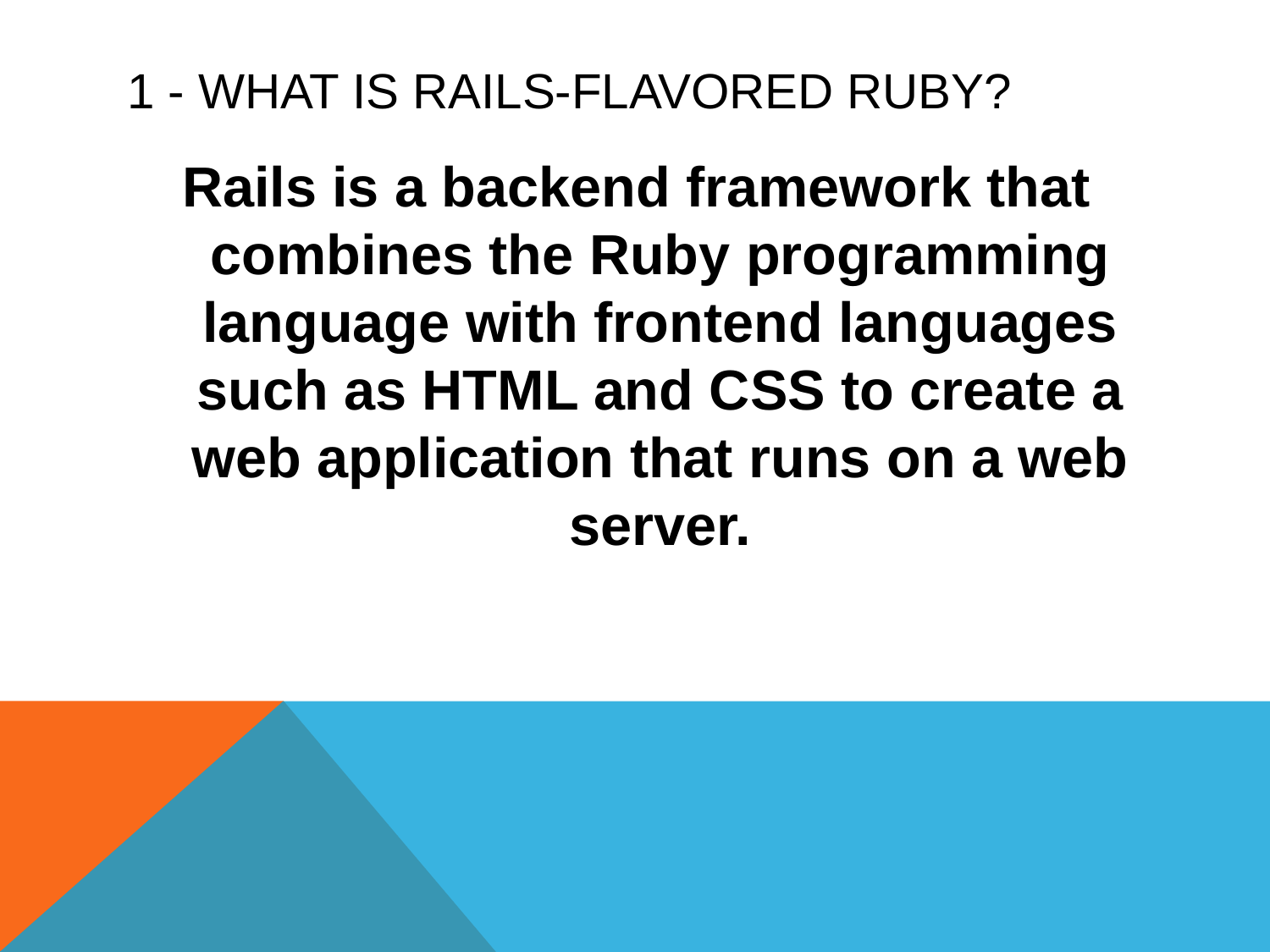

# 1 - What is Rails-flavored ruby?
Rails is a backend framework that combines the Ruby programming language with frontend languages such as HTML and CSS to create a web application that runs on a web server.